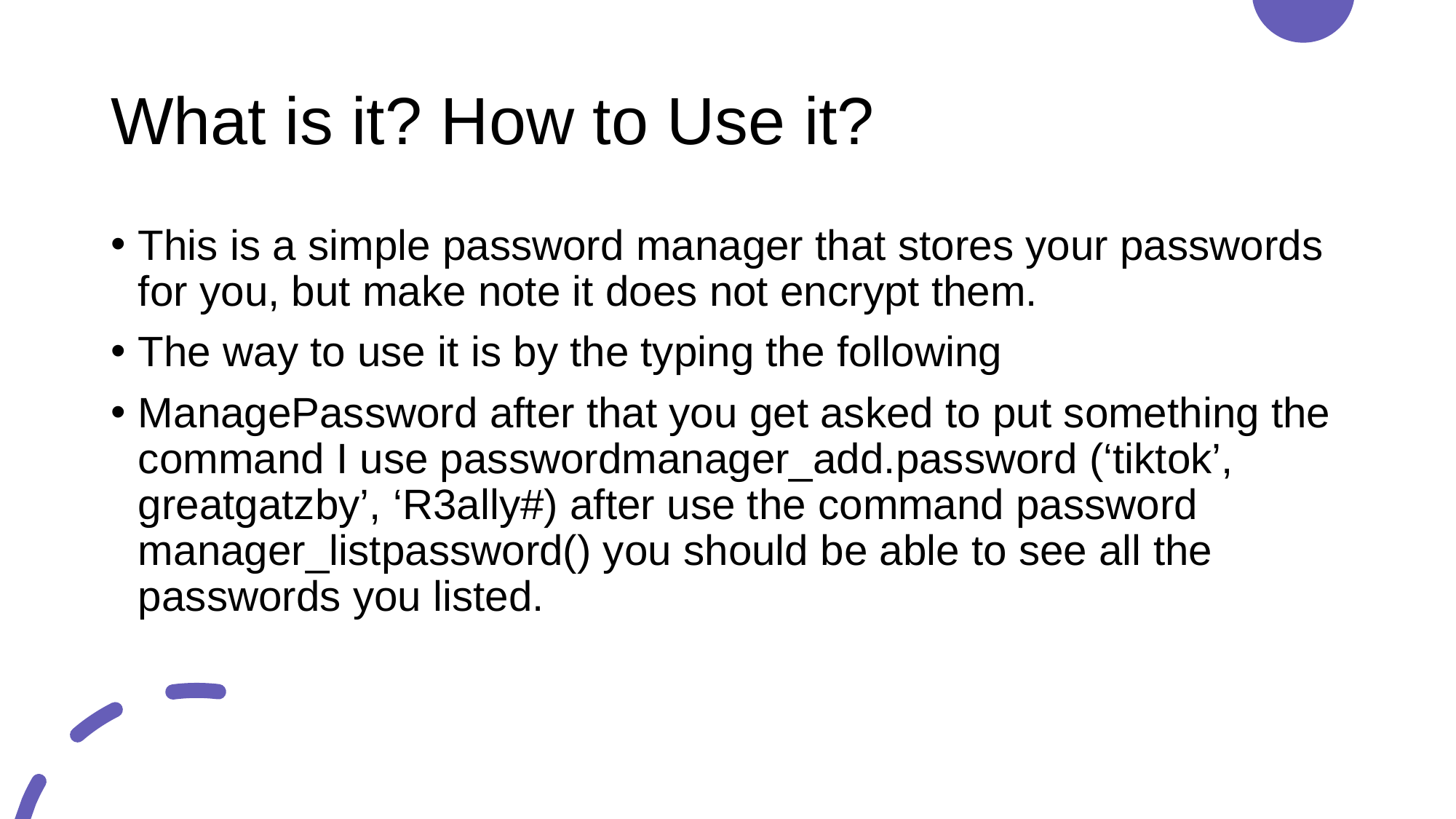

# What is it? How to Use it?
This is a simple password manager that stores your passwords for you, but make note it does not encrypt them.
The way to use it is by the typing the following
ManagePassword after that you get asked to put something the command I use passwordmanager_add.password (‘tiktok’, greatgatzby’, ‘R3ally#) after use the command password manager_listpassword() you should be able to see all the passwords you listed.